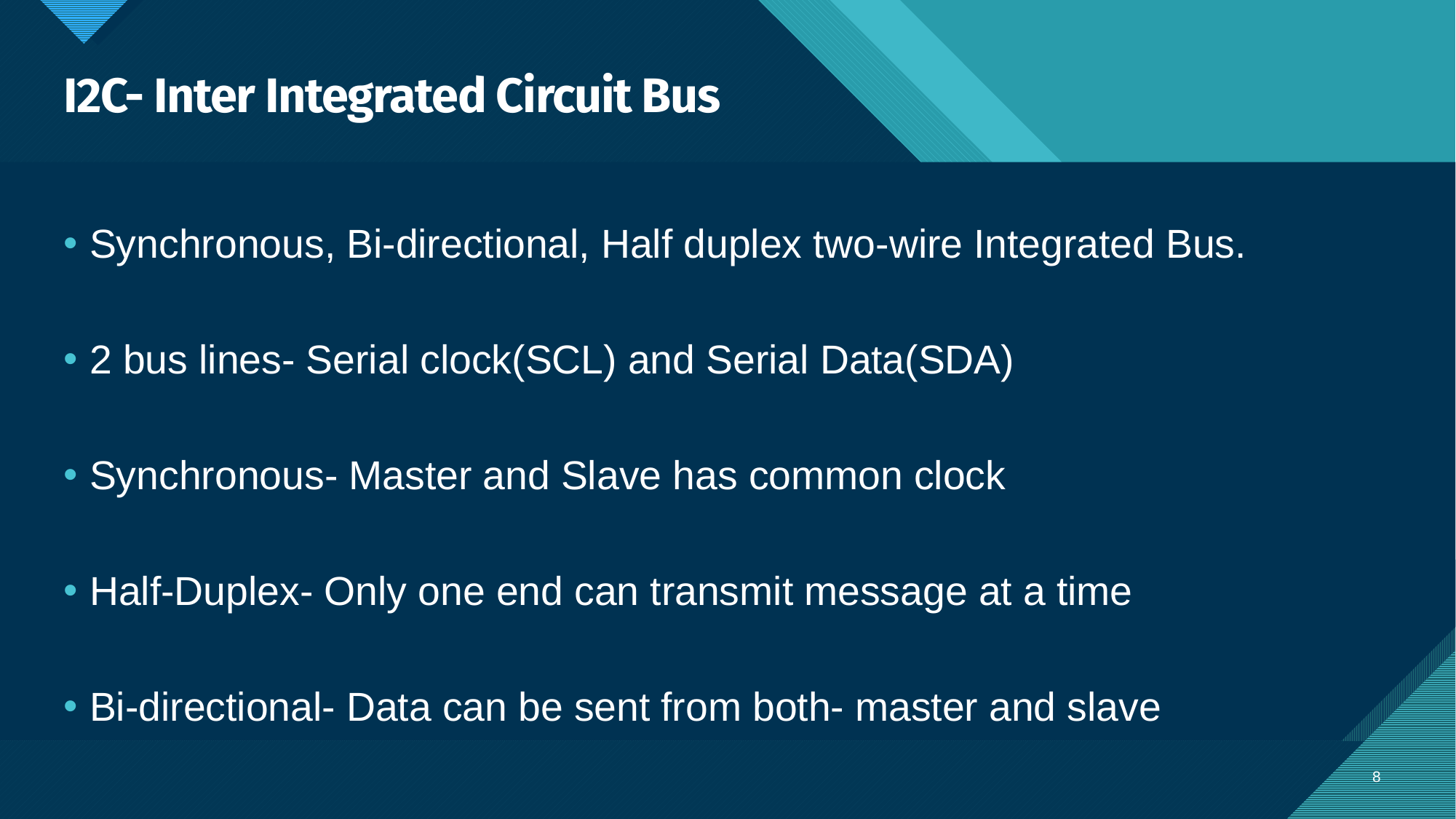

# I2C- Inter Integrated Circuit Bus
Synchronous, Bi-directional, Half duplex two-wire Integrated Bus.

2 bus lines- Serial clock(SCL) and Serial Data(SDA)

Synchronous- Master and Slave has common clock

Half-Duplex- Only one end can transmit message at a time

Bi-directional- Data can be sent from both- master and slave

8